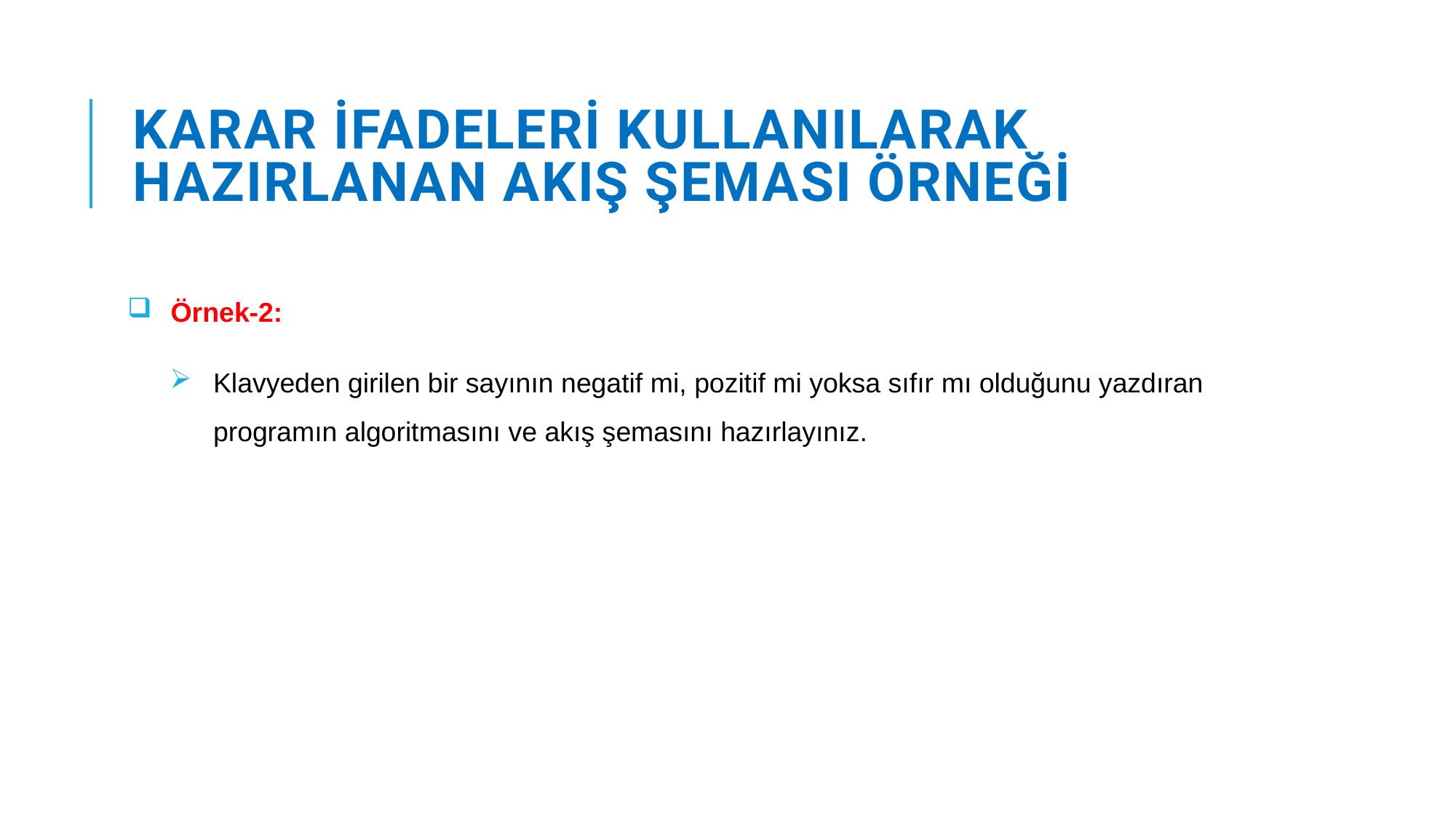

# Karar İfadeleri Kullanılarak Hazırlanan Akış Şeması Örneği
Örnek-2:
Klavyeden girilen bir sayının negatif mi, pozitif mi yoksa sıfır mı olduğunu yazdıran programın algoritmasını ve akış şemasını hazırlayınız.